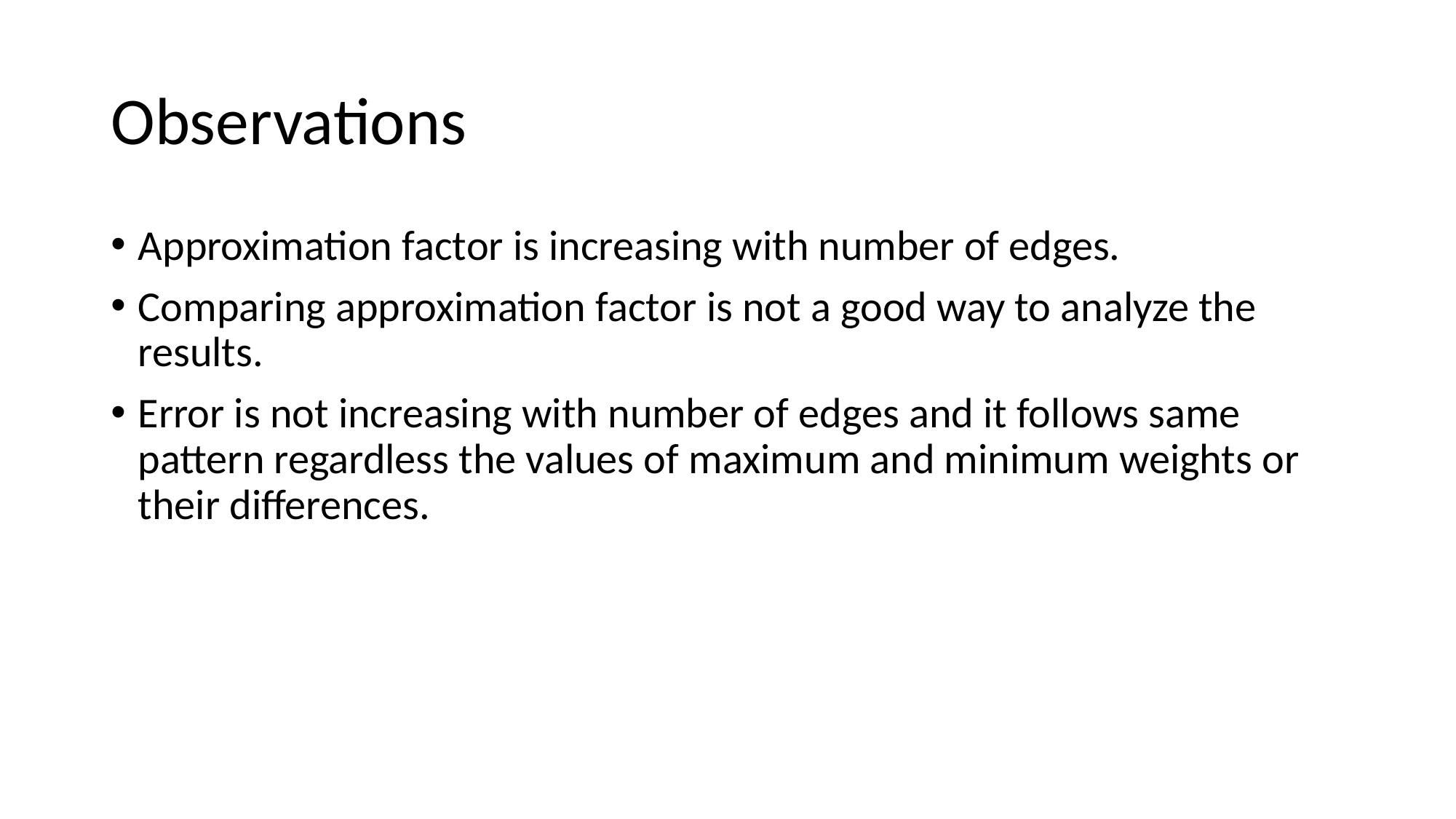

# Observations
Approximation factor is increasing with number of edges.
Comparing approximation factor is not a good way to analyze the results.
Error is not increasing with number of edges and it follows same pattern regardless the values of maximum and minimum weights or their differences.